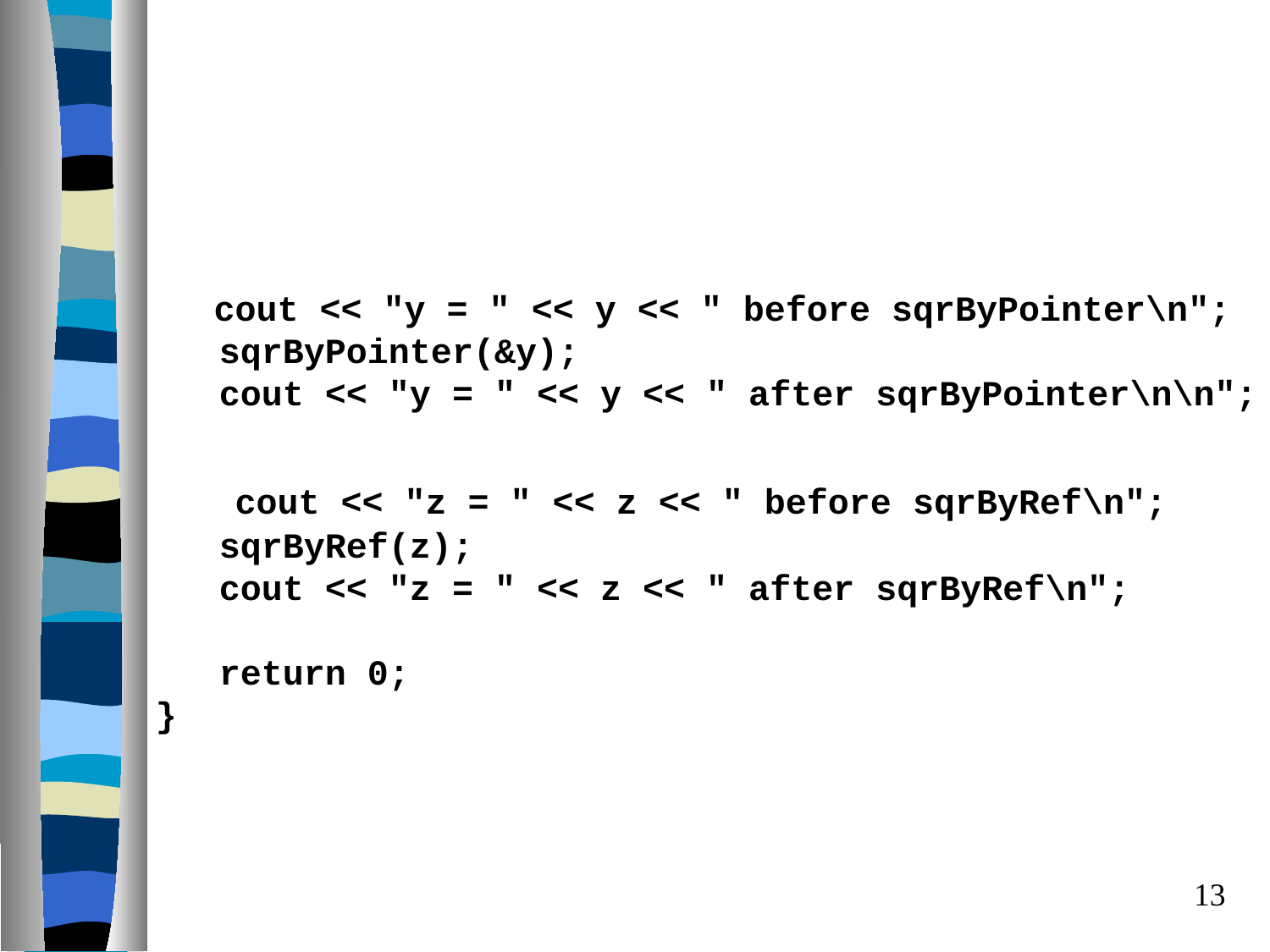

#

     cout << "y = " << y << " before sqrByPointer\n";
   sqrByPointer(&y);
   cout << "y = " << y << " after sqrByPointer\n\n";
     cout << "z = " << z << " before sqrByRef\n";
   sqrByRef(z);
   cout << "z = " << z << " after sqrByRef\n";
   return 0;
}
13